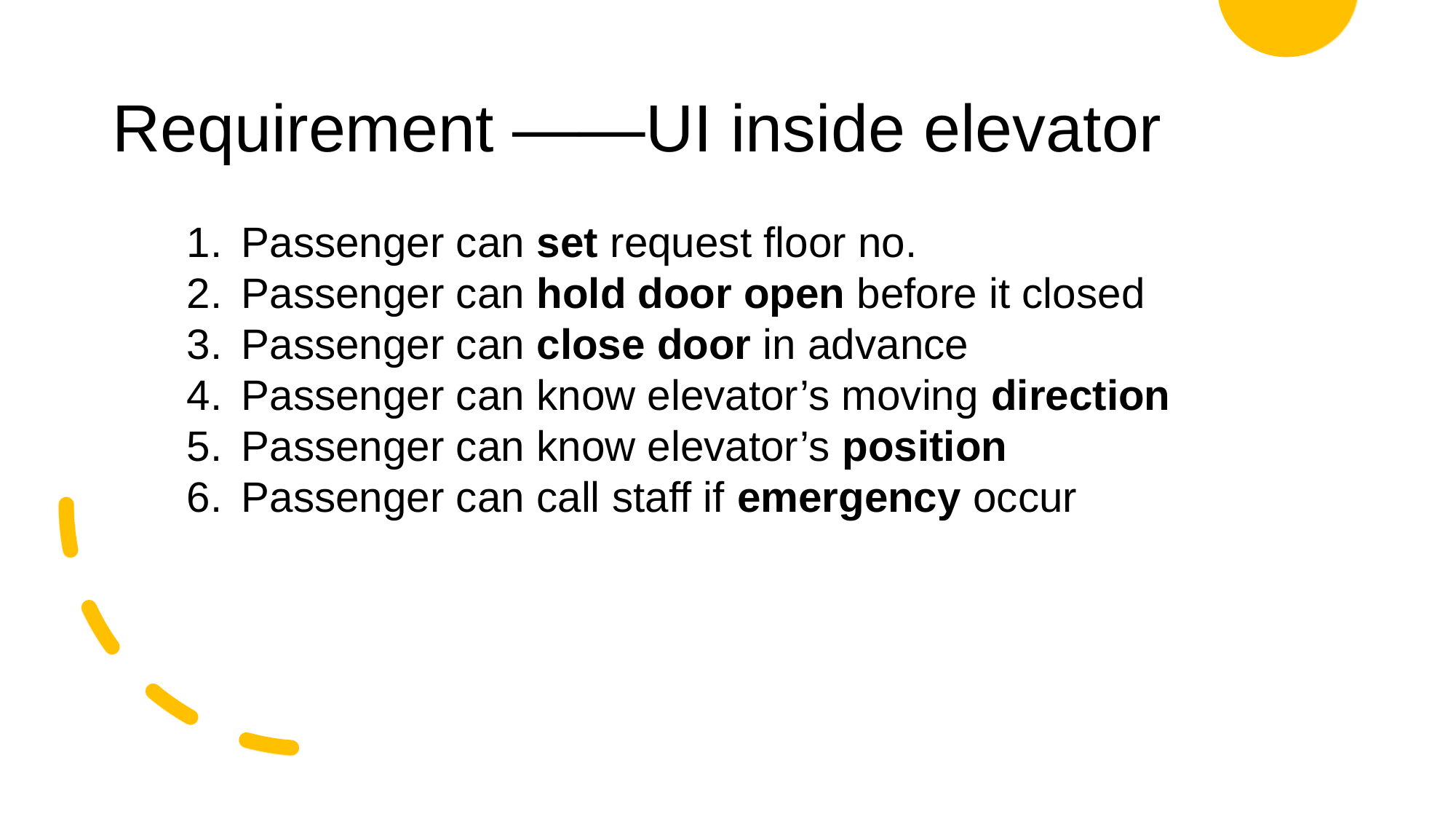

# Requirement ——UI inside elevator
Passenger can set request floor no.
Passenger can hold door open before it closed
Passenger can close door in advance
Passenger can know elevator’s moving direction
Passenger can know elevator’s position
Passenger can call staff if emergency occur